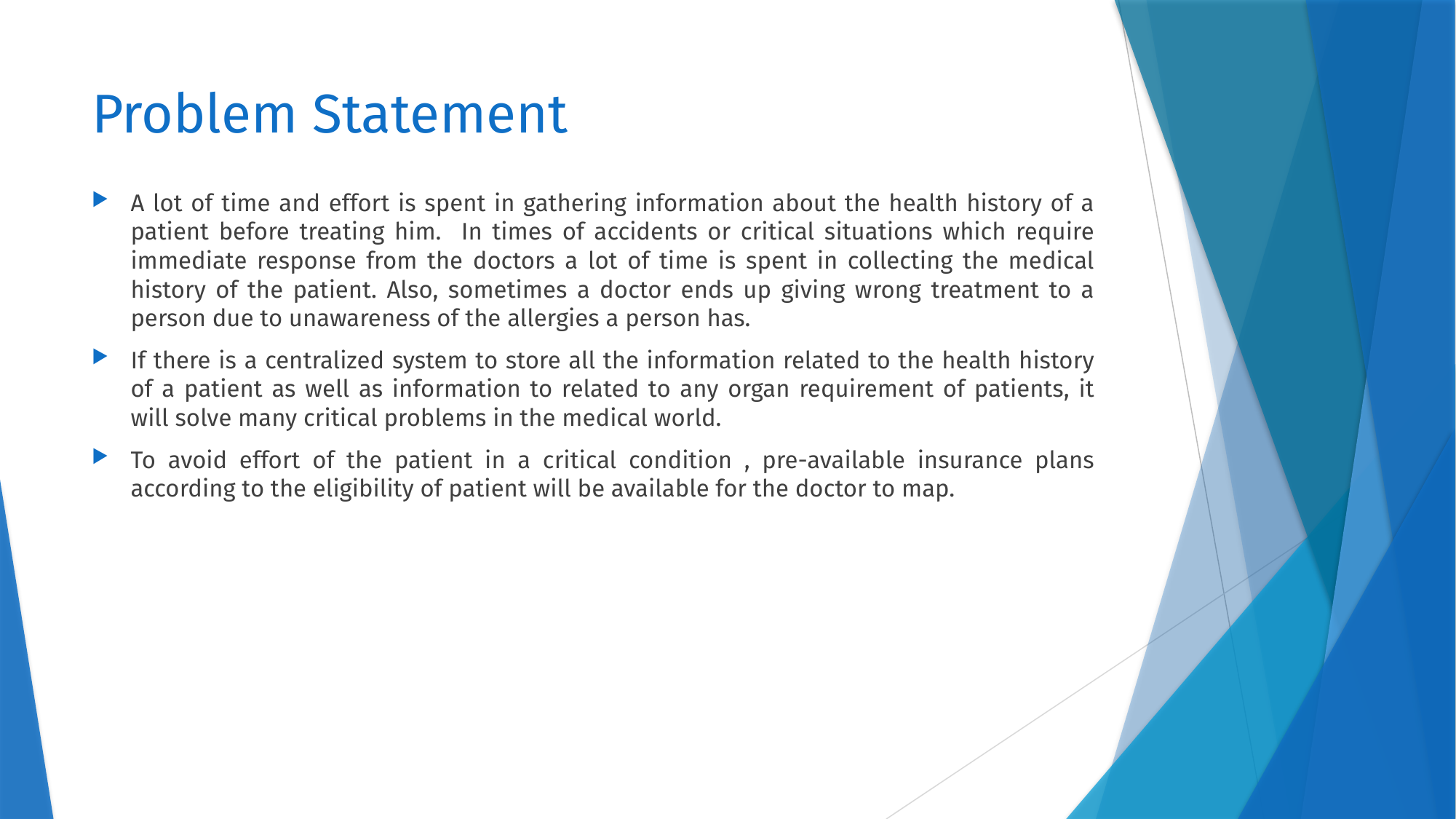

# Problem Statement
A lot of time and effort is spent in gathering information about the health history of a patient before treating him.  In times of accidents or critical situations which require immediate response from the doctors a lot of time is spent in collecting the medical history of the patient. Also, sometimes a doctor ends up giving wrong treatment to a person due to unawareness of the allergies a person has.
If there is a centralized system to store all the information related to the health history of a patient as well as information to related to any organ requirement of patients, it will solve many critical problems in the medical world.
To avoid effort of the patient in a critical condition , pre-available insurance plans according to the eligibility of patient will be available for the doctor to map.